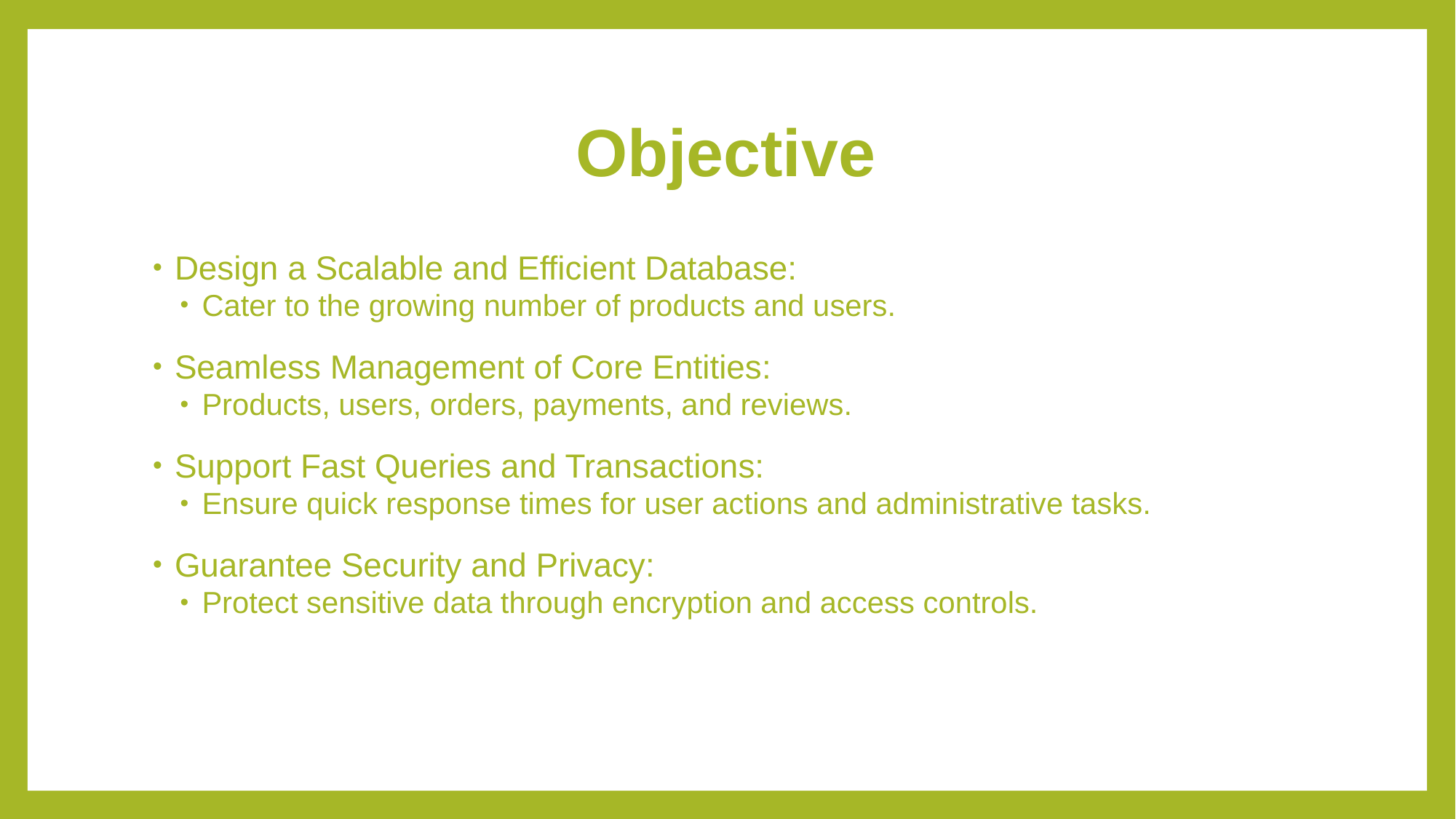

# Objective
Design a Scalable and Efficient Database:
Cater to the growing number of products and users.
Seamless Management of Core Entities:
Products, users, orders, payments, and reviews.
Support Fast Queries and Transactions:
Ensure quick response times for user actions and administrative tasks.
Guarantee Security and Privacy:
Protect sensitive data through encryption and access controls.